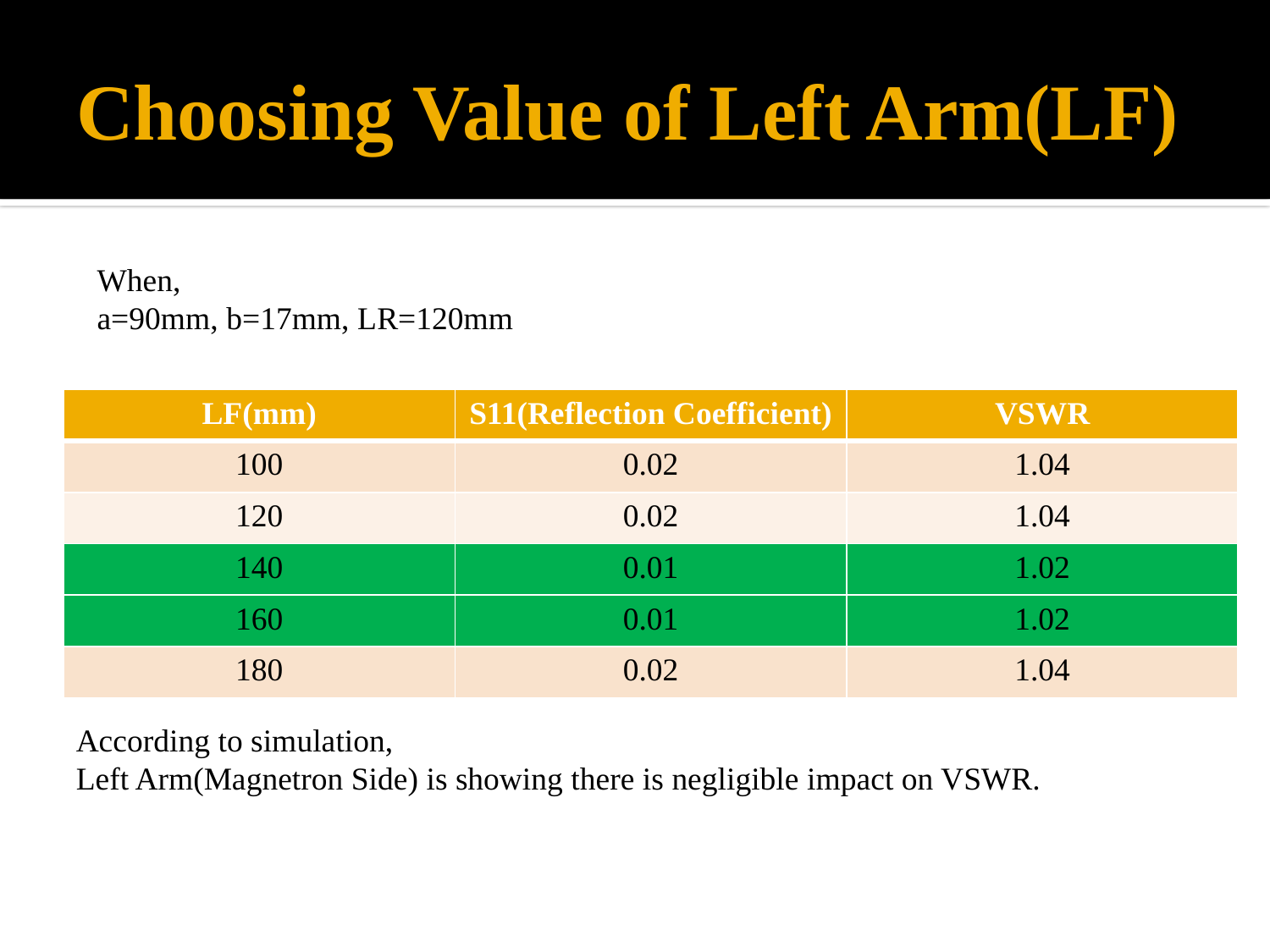

# Choosing Value of Left Arm(LF)
When,
a=90mm, b=17mm, LR=120mm
| LF(mm) | S11(Reflection Coefficient) | VSWR |
| --- | --- | --- |
| 100 | 0.02 | 1.04 |
| 120 | 0.02 | 1.04 |
| 140 | 0.01 | 1.02 |
| 160 | 0.01 | 1.02 |
| 180 | 0.02 | 1.04 |
According to simulation,
Left Arm(Magnetron Side) is showing there is negligible impact on VSWR.